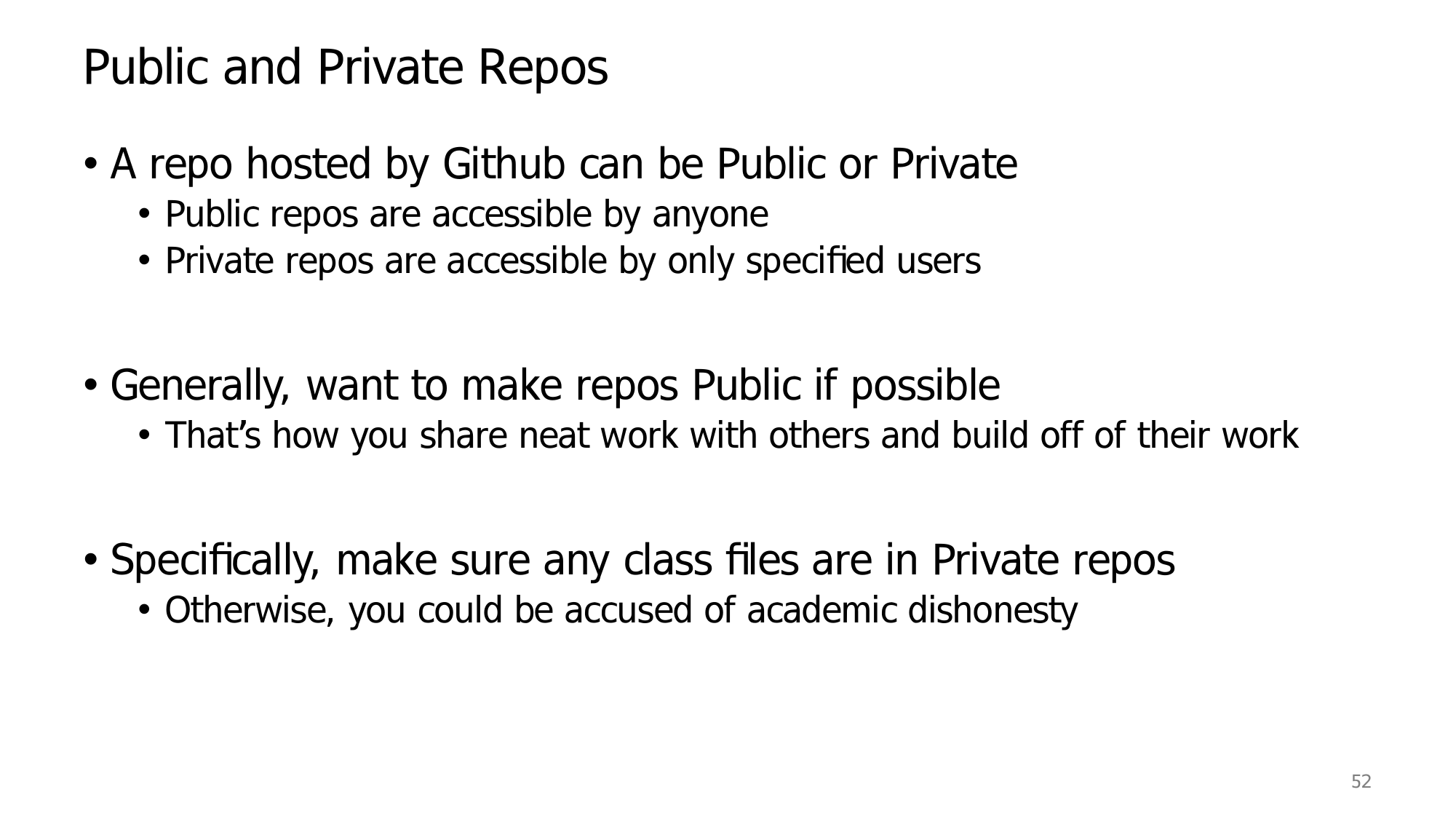

# Public and Private Repos
A repo hosted by Github can be Public or Private
Public repos are accessible by anyone
Private repos are accessible by only specified users

Generally, want to make repos Public if possible
That’s how you share neat work with others and build off of their work

Specifically, make sure any class files are in Private repos
Otherwise, you could be accused of academic dishonesty
52